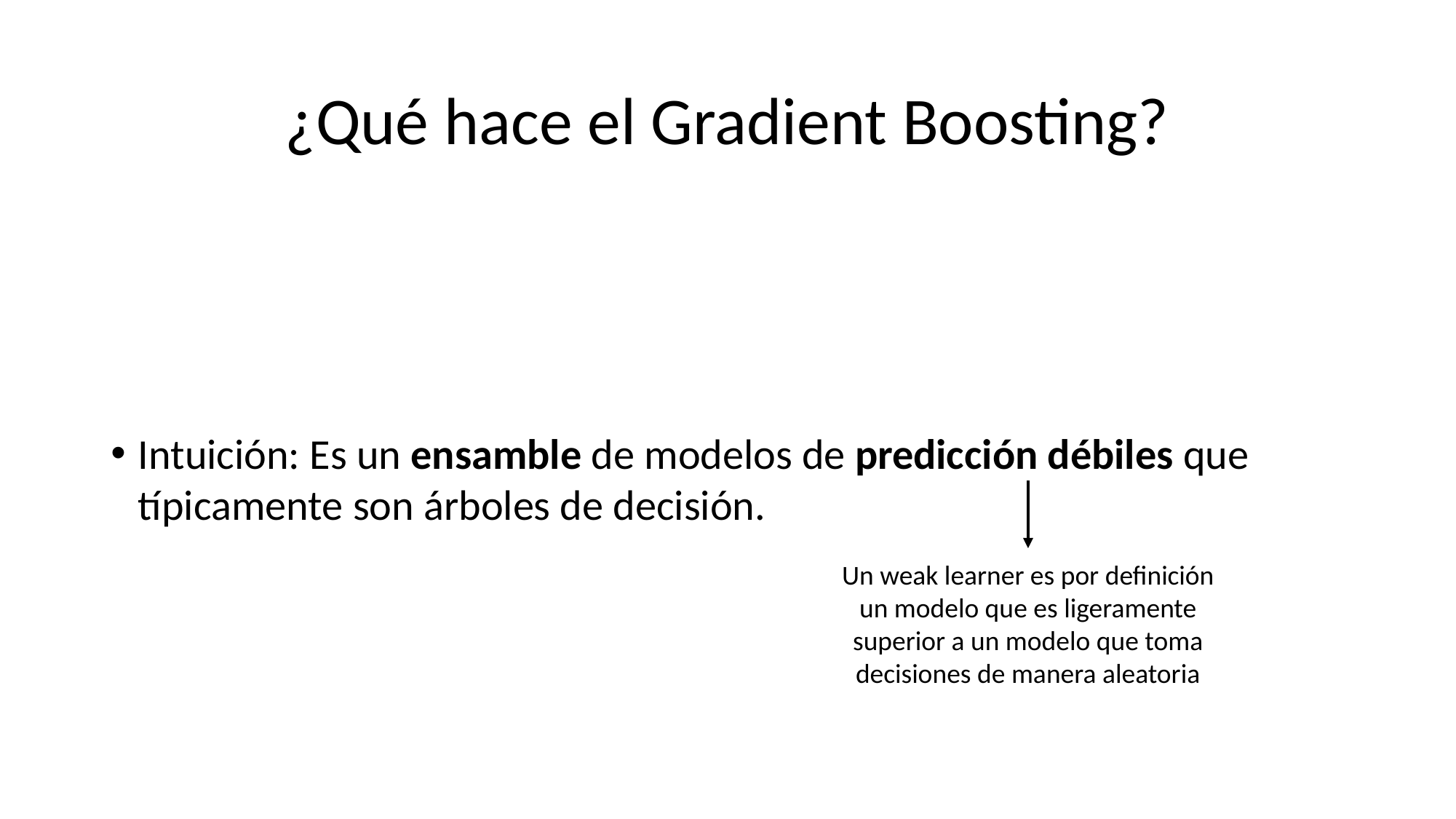

# ¿Qué hace el Gradient Boosting?
Intuición: Es un ensamble de modelos de predicción débiles que típicamente son árboles de decisión.
Un weak learner es por definición un modelo que es ligeramente superior a un modelo que toma decisiones de manera aleatoria